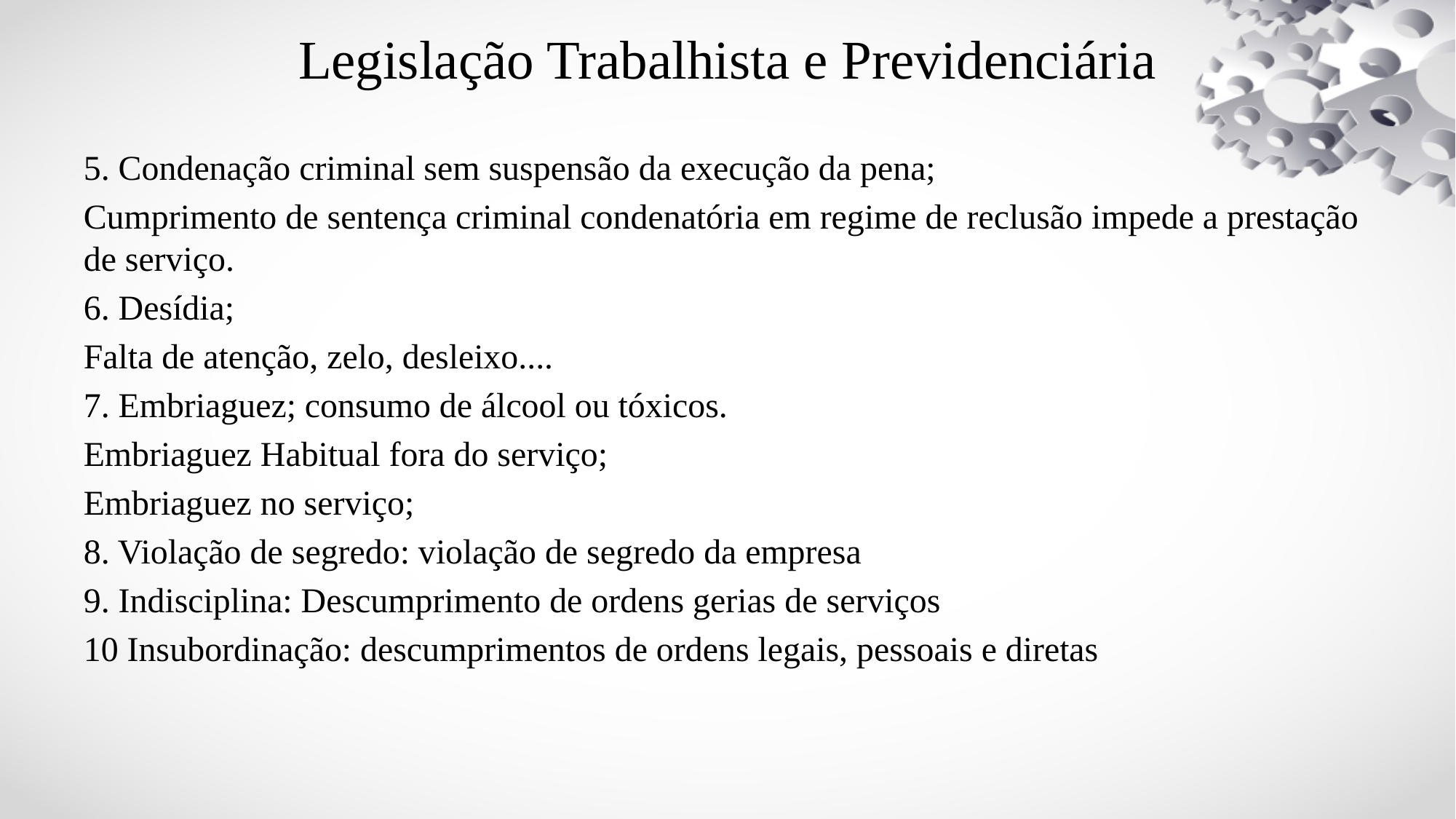

# Legislação Trabalhista e Previdenciária
5. Condenação criminal sem suspensão da execução da pena;
Cumprimento de sentença criminal condenatória em regime de reclusão impede a prestação de serviço.
6. Desídia;
Falta de atenção, zelo, desleixo....
7. Embriaguez; consumo de álcool ou tóxicos.
Embriaguez Habitual fora do serviço;
Embriaguez no serviço;
8. Violação de segredo: violação de segredo da empresa
9. Indisciplina: Descumprimento de ordens gerias de serviços
10 Insubordinação: descumprimentos de ordens legais, pessoais e diretas